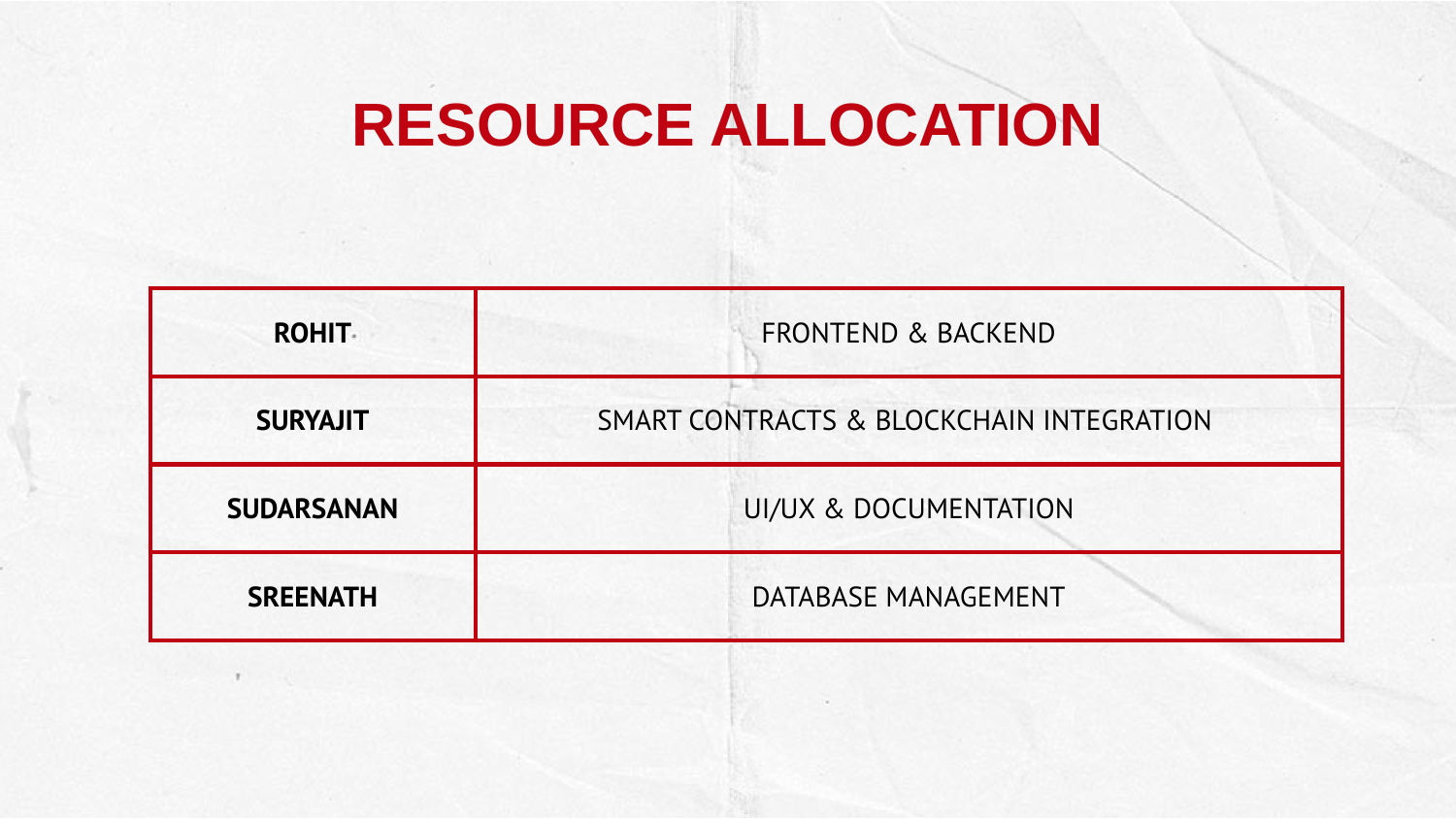

# RESOURCE ALLOCATION
| ROHIT | FRONTEND & BACKEND |
| --- | --- |
| SURYAJIT | SMART CONTRACTS & BLOCKCHAIN INTEGRATION |
| SUDARSANAN | UI/UX & DOCUMENTATION |
| SREENATH | DATABASE MANAGEMENT |